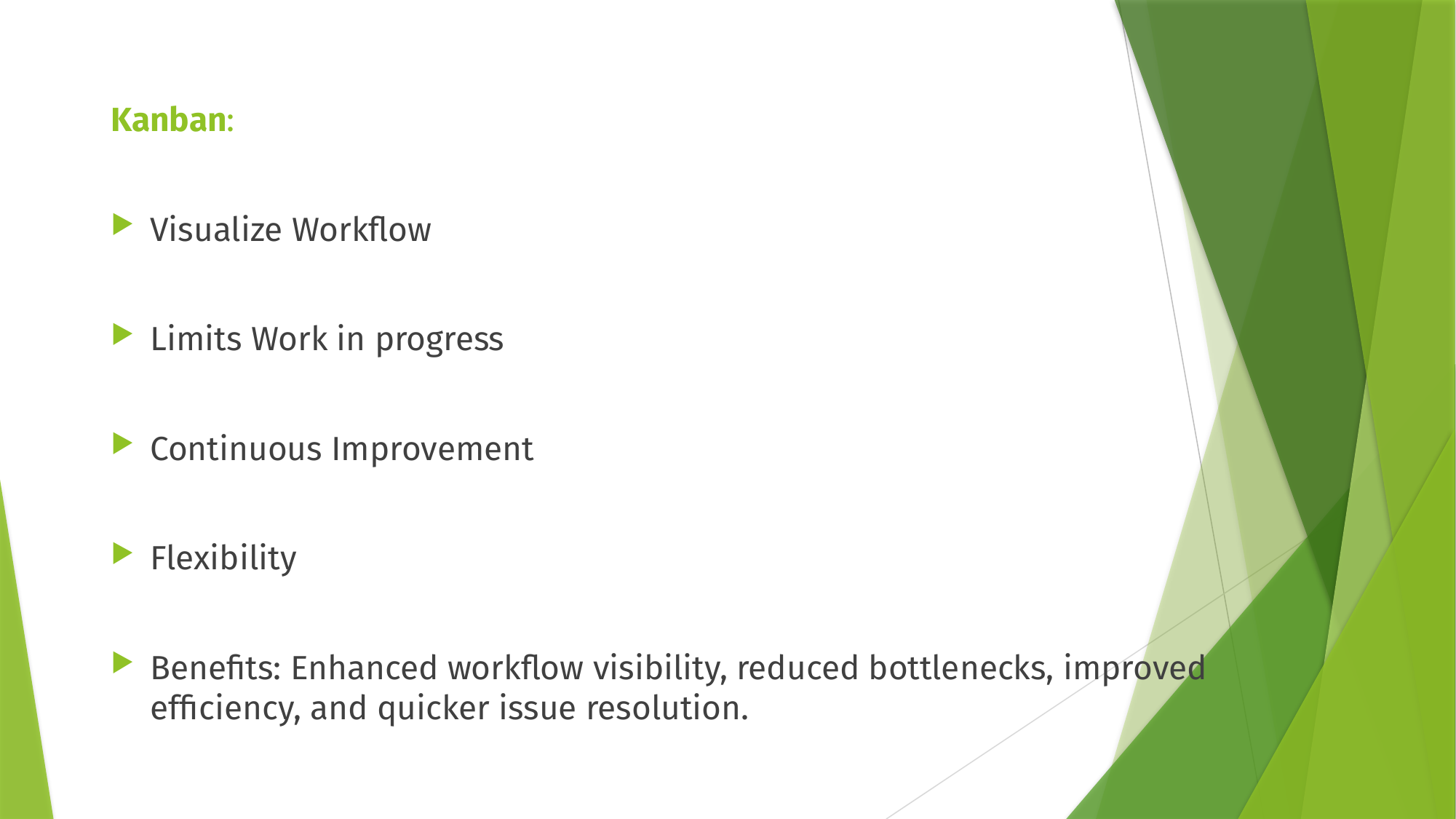

Kanban:

Visualize Workflow

Limits Work in progress

Continuous Improvement

Flexibility

Benefits: Enhanced workflow visibility, reduced bottlenecks, improved efficiency, and quicker issue resolution.